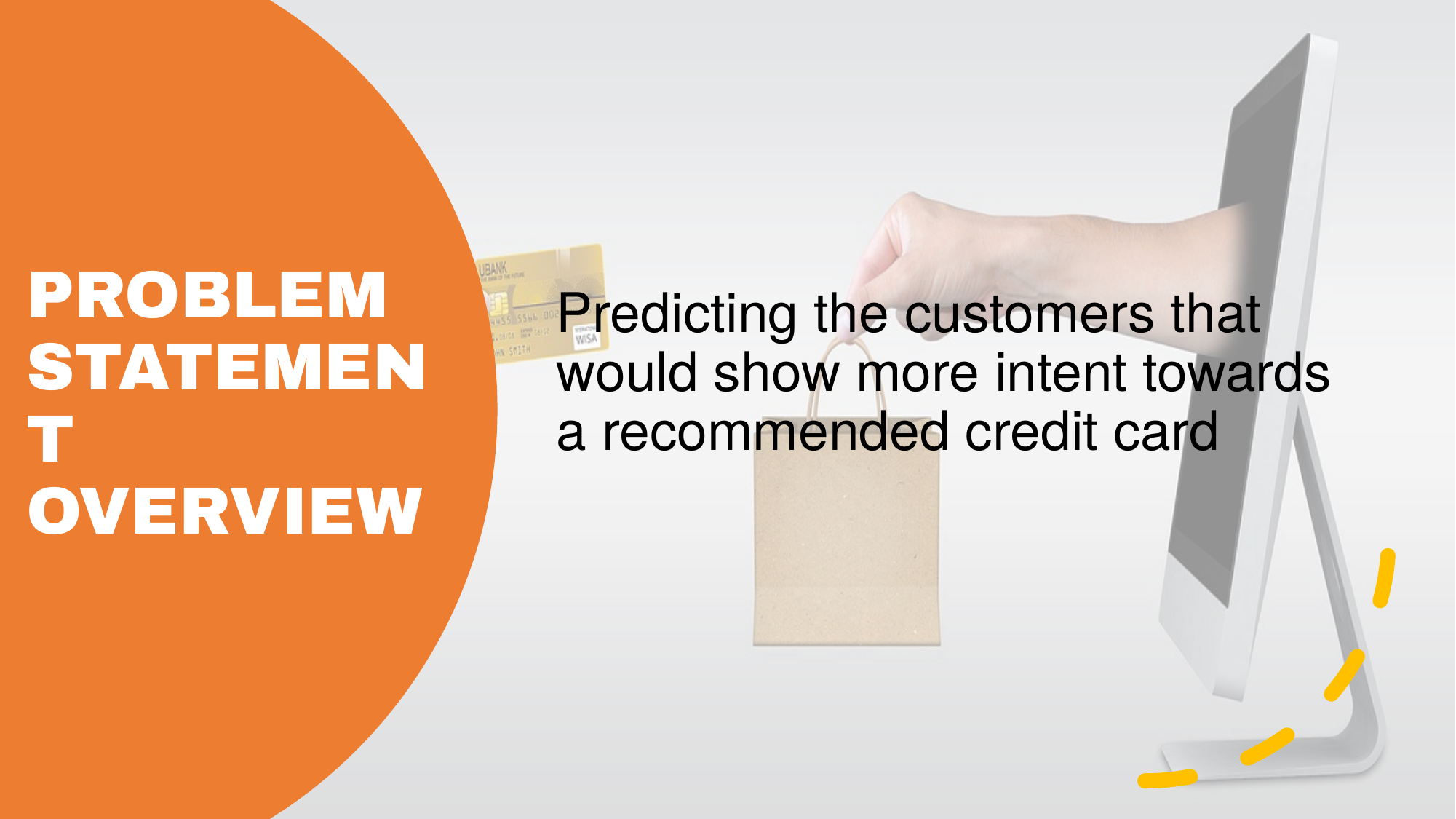

Predicting the customers that would show more intent towards a recommended credit card

# PROBLEM STATEMENT OVERVIEW